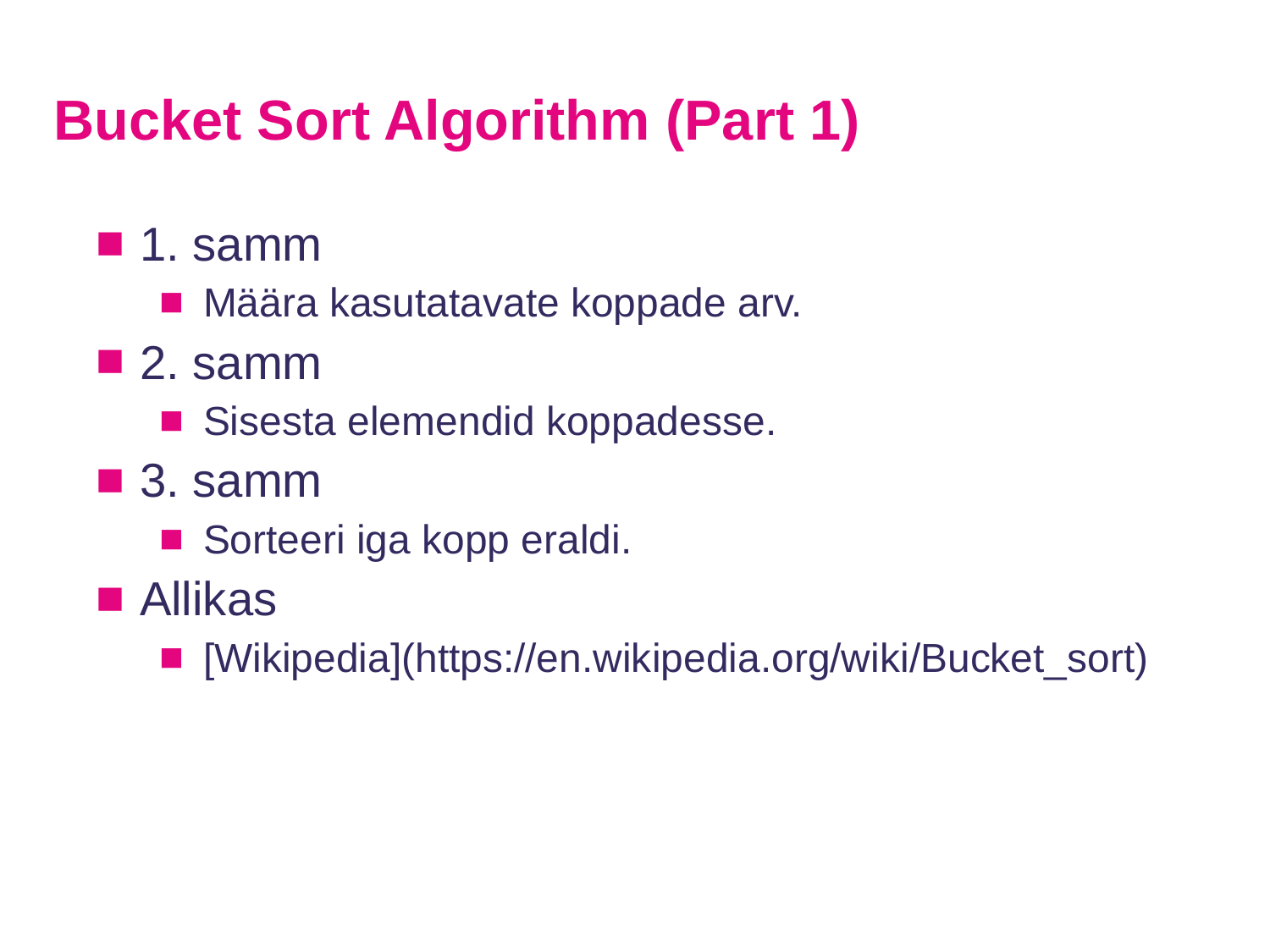

# Bucket Sort Algorithm (Part 1)
1. samm
Määra kasutatavate koppade arv.
2. samm
Sisesta elemendid koppadesse.
3. samm
Sorteeri iga kopp eraldi.
Allikas
[Wikipedia](https://en.wikipedia.org/wiki/Bucket_sort)